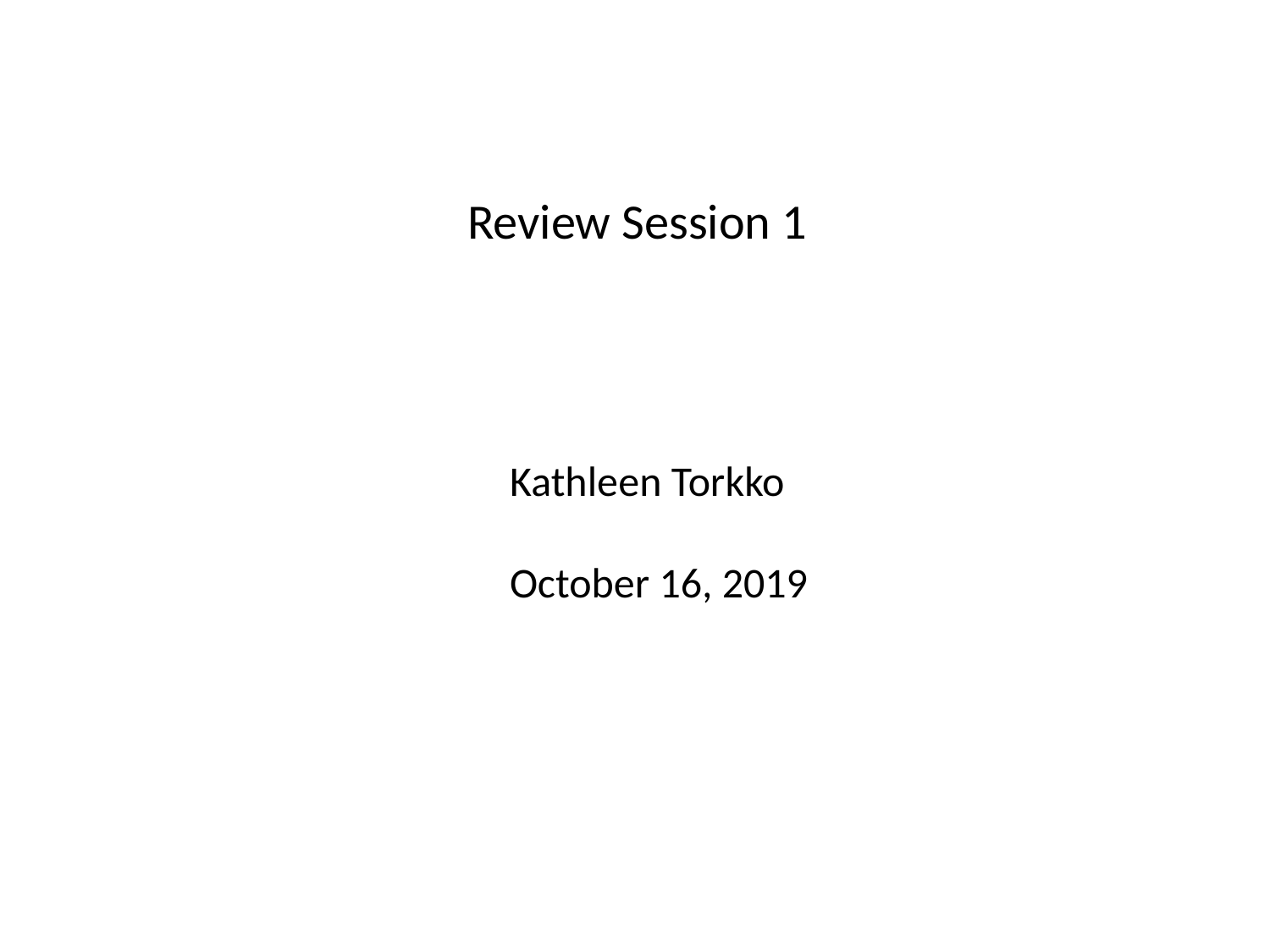

Review Session 1

Kathleen Torkko

October 16, 2019